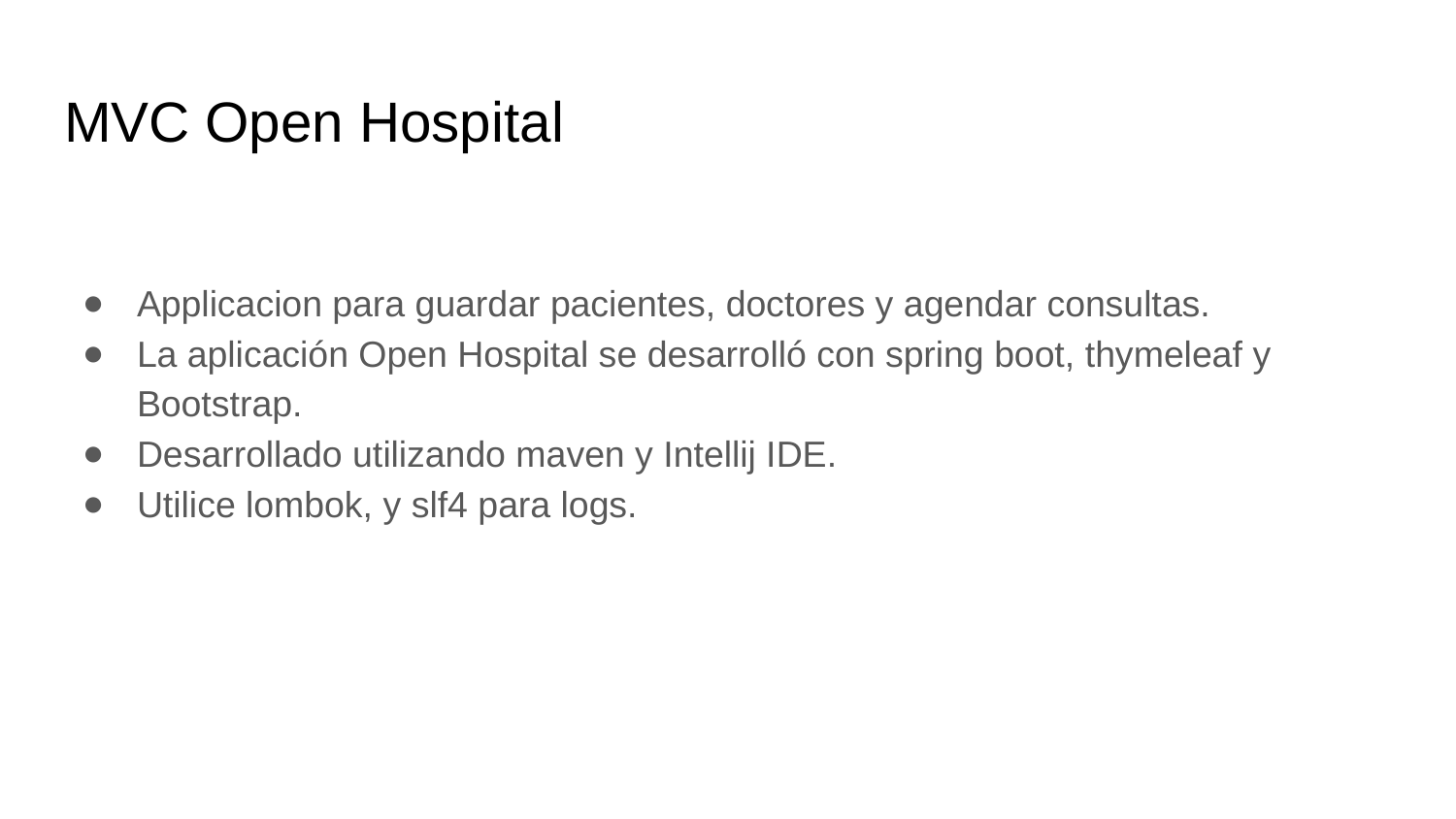

# MVC Open Hospital

Applicacion para guardar pacientes, doctores y agendar consultas.
La aplicación Open Hospital se desarrolló con spring boot, thymeleaf y Bootstrap.
Desarrollado utilizando maven y Intellij IDE.
Utilice lombok, y slf4 para logs.